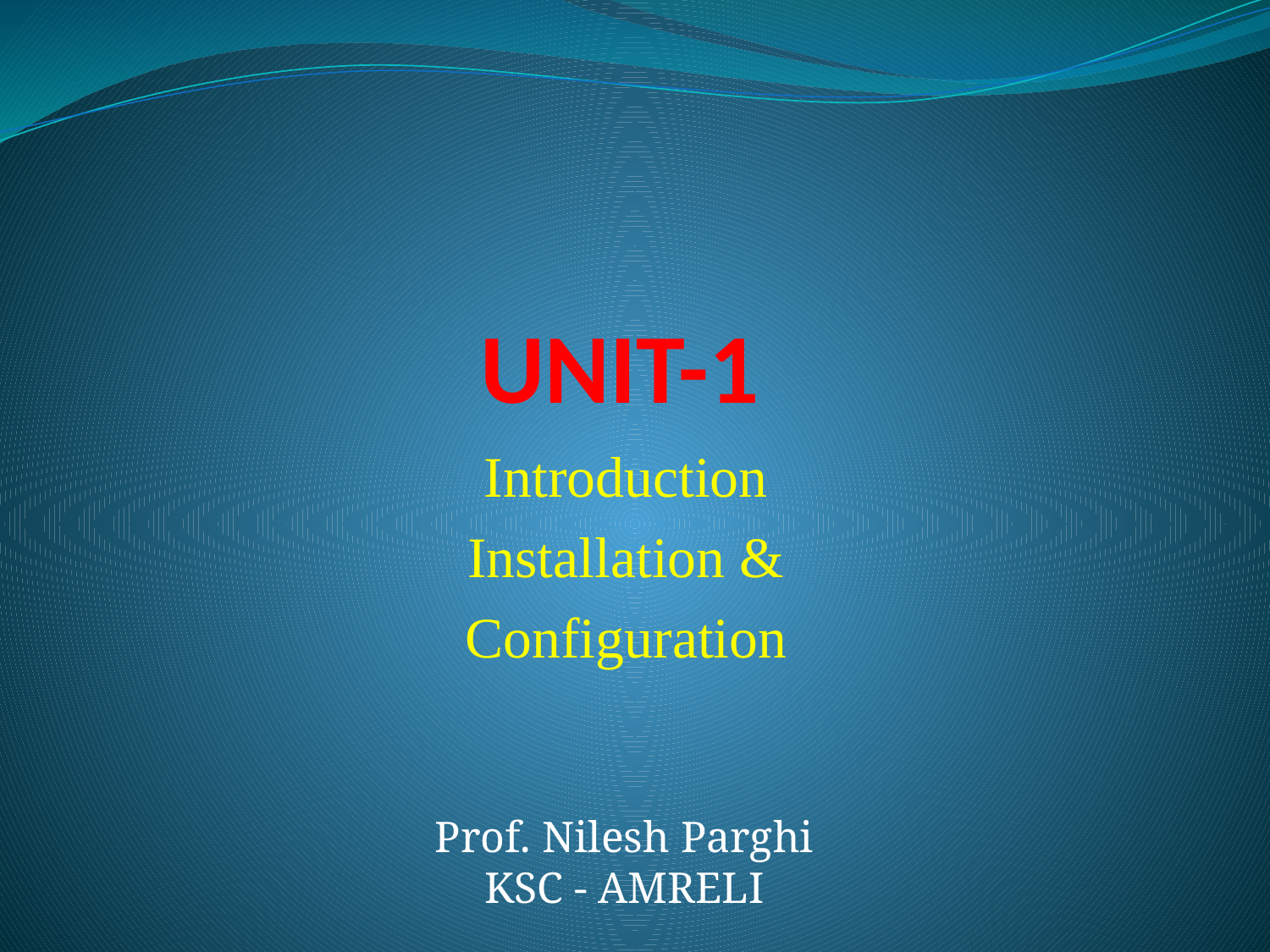

# UNIT-1
Introduction
Installation &
Configuration
Prof. Nilesh Parghi
KSC - AMRELI